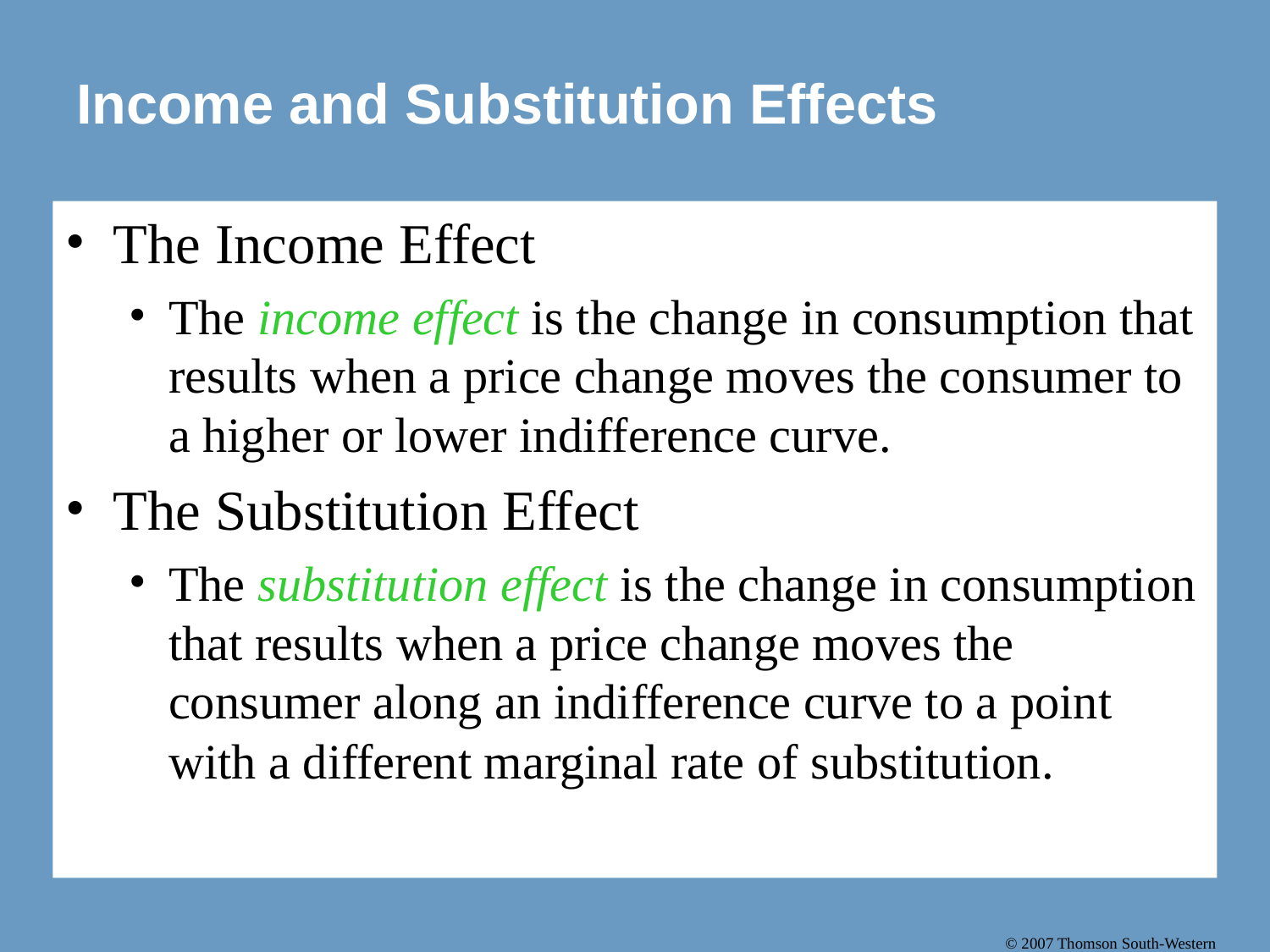

# Income and Substitution Effects
The Income Effect
The income effect is the change in consumption that results when a price change moves the consumer to a higher or lower indifference curve.
The Substitution Effect
The substitution effect is the change in consumption that results when a price change moves the consumer along an indifference curve to a point with a different marginal rate of substitution.